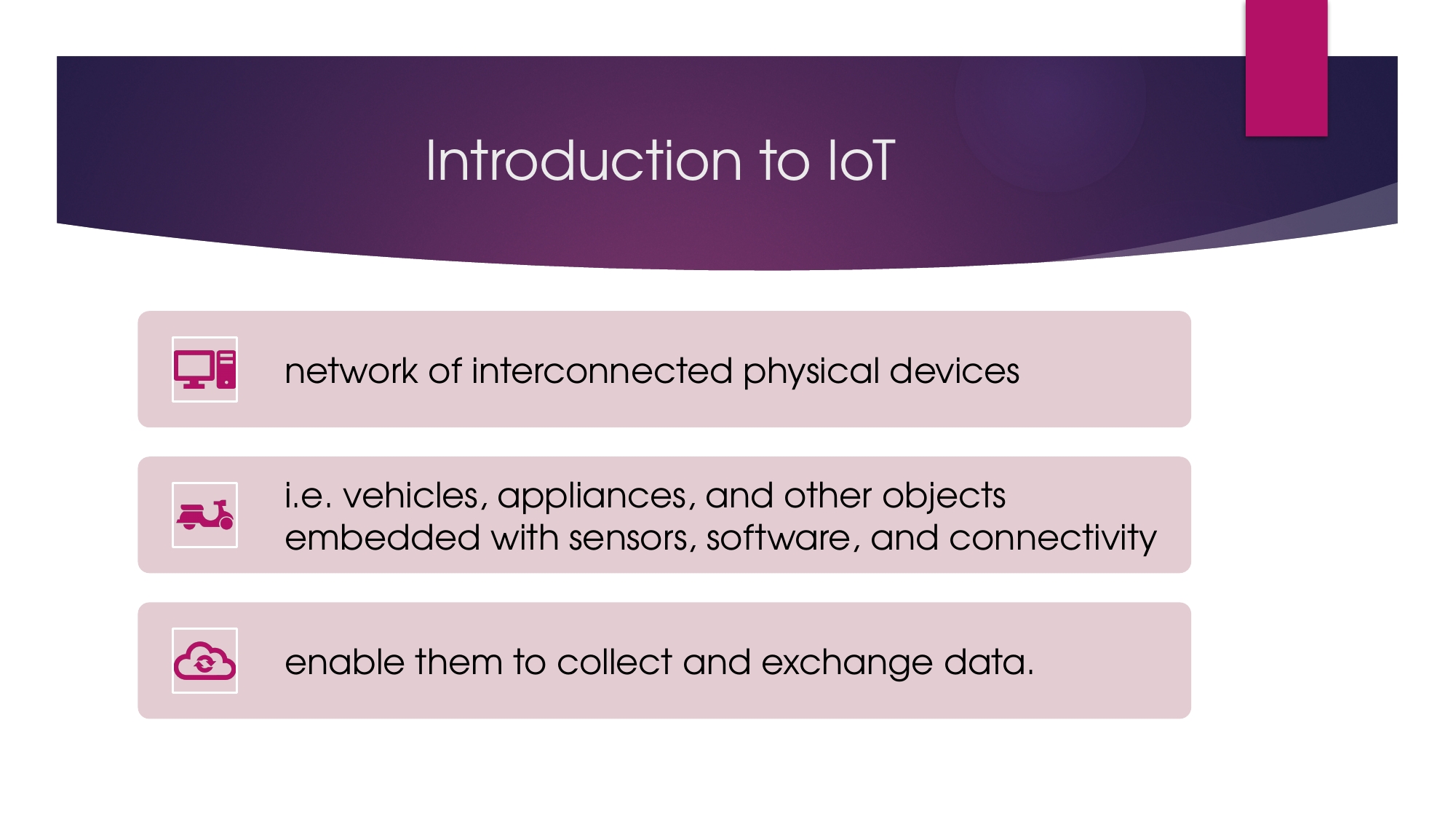

# Introduction to IoT
network of interconnected physical devices
i.e. vehicles, appliances, and other objects embedded with sensors, software, and connectivity
enable them to collect and exchange data.